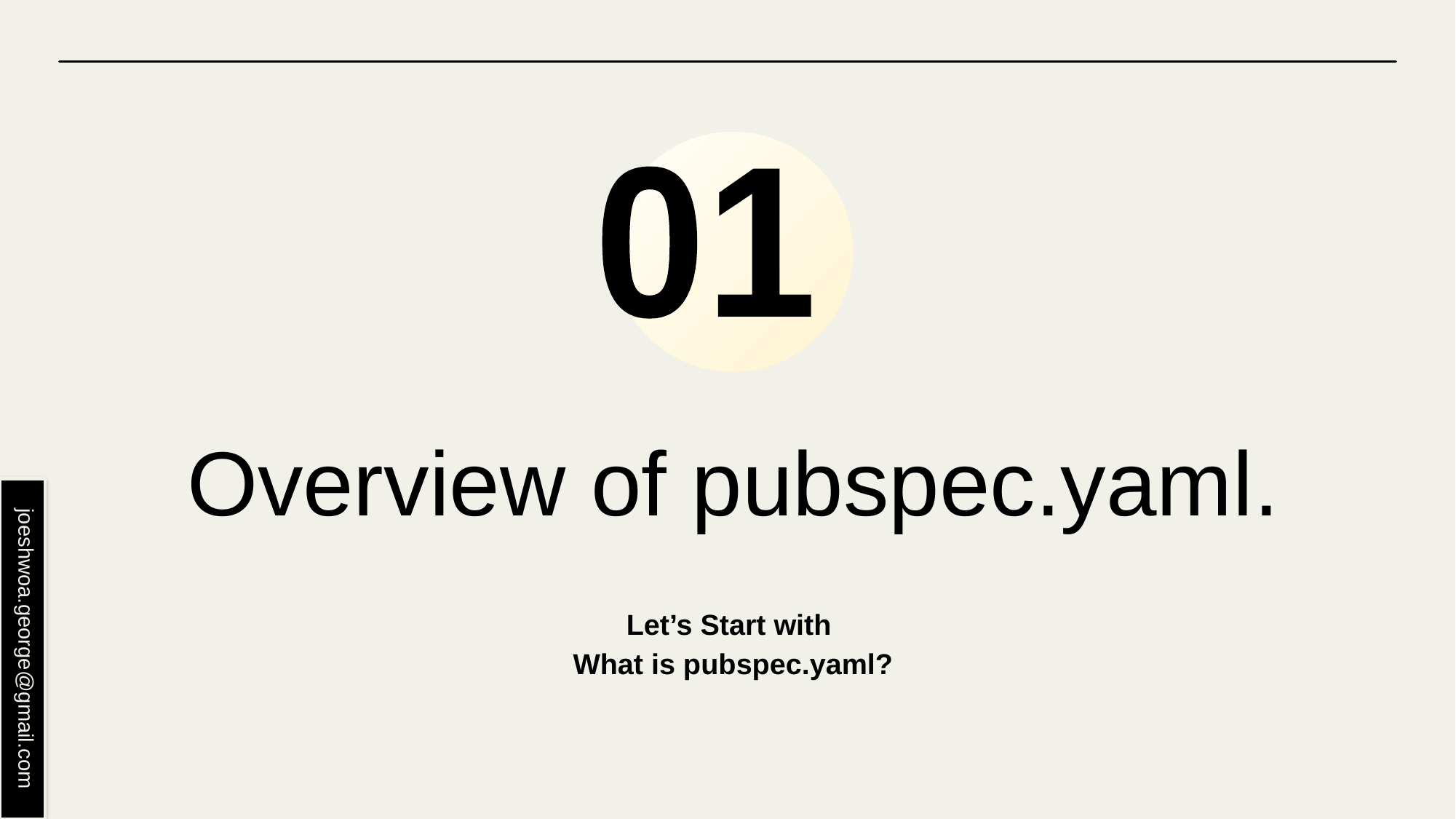

01
# Overview of pubspec.yaml.
Let’s Start with
What is pubspec.yaml?
joeshwoa.george@gmail.com